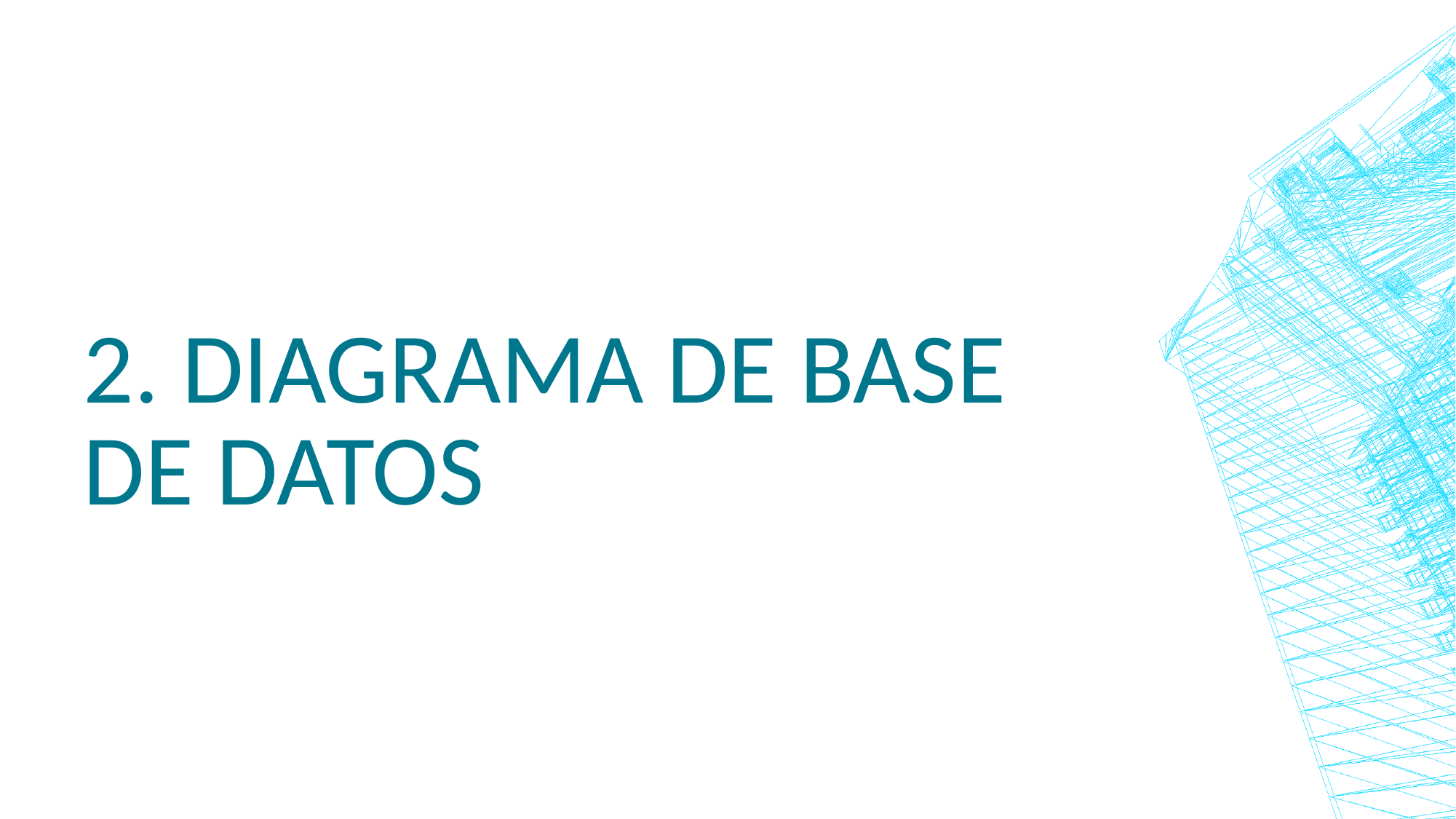

# 2. Diagrama de base de datos